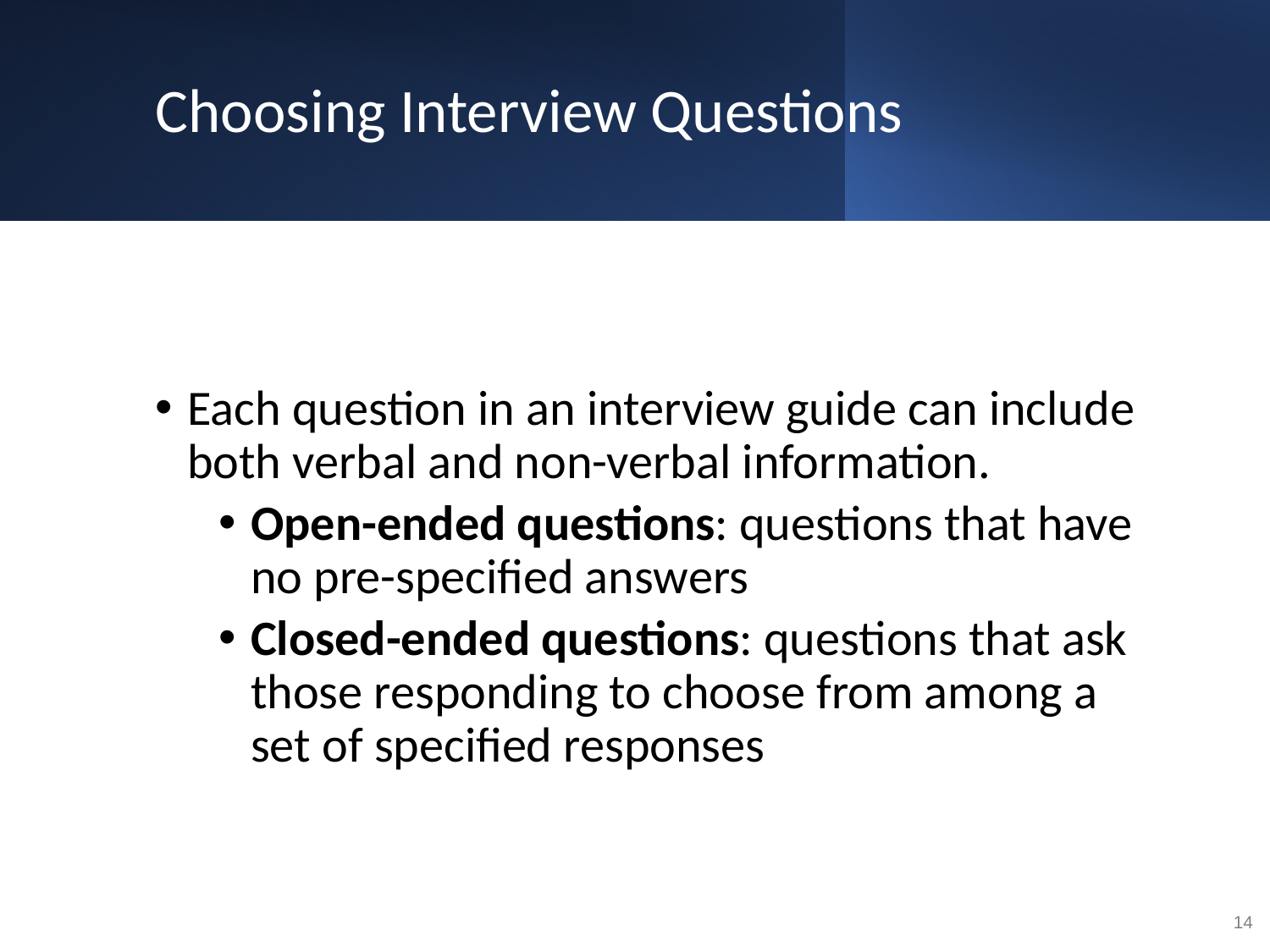

# Choosing Interview Questions

Each question in an interview guide can include both verbal and non-verbal information.
Open-ended questions: questions that have no pre-specified answers
Closed-ended questions: questions that ask those responding to choose from among a set of specified responses

14